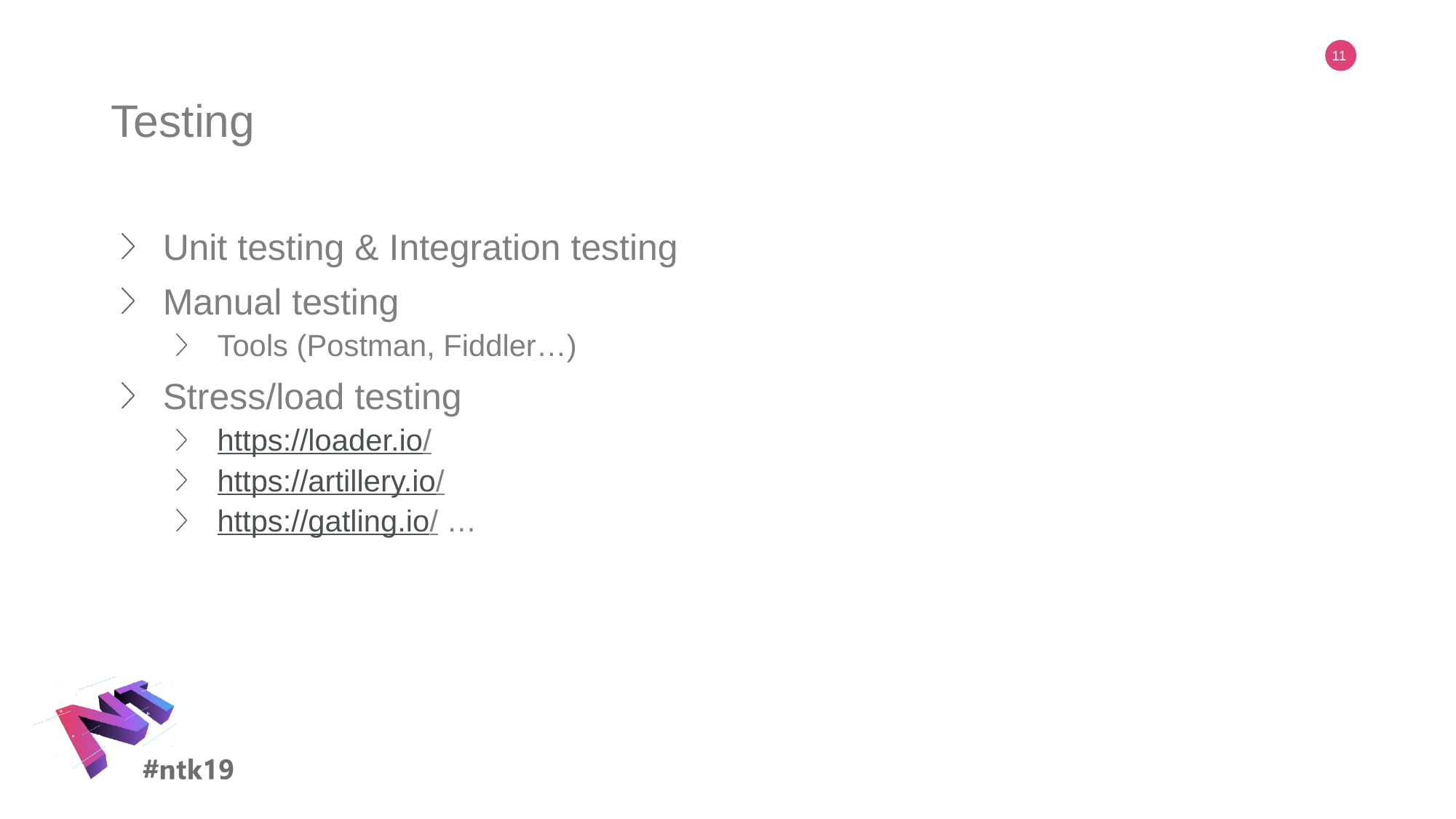

# Testing
Unit testing & Integration testing
Manual testing
Tools (Postman, Fiddler…)
Stress/load testing
https://loader.io/
https://artillery.io/
https://gatling.io/ …